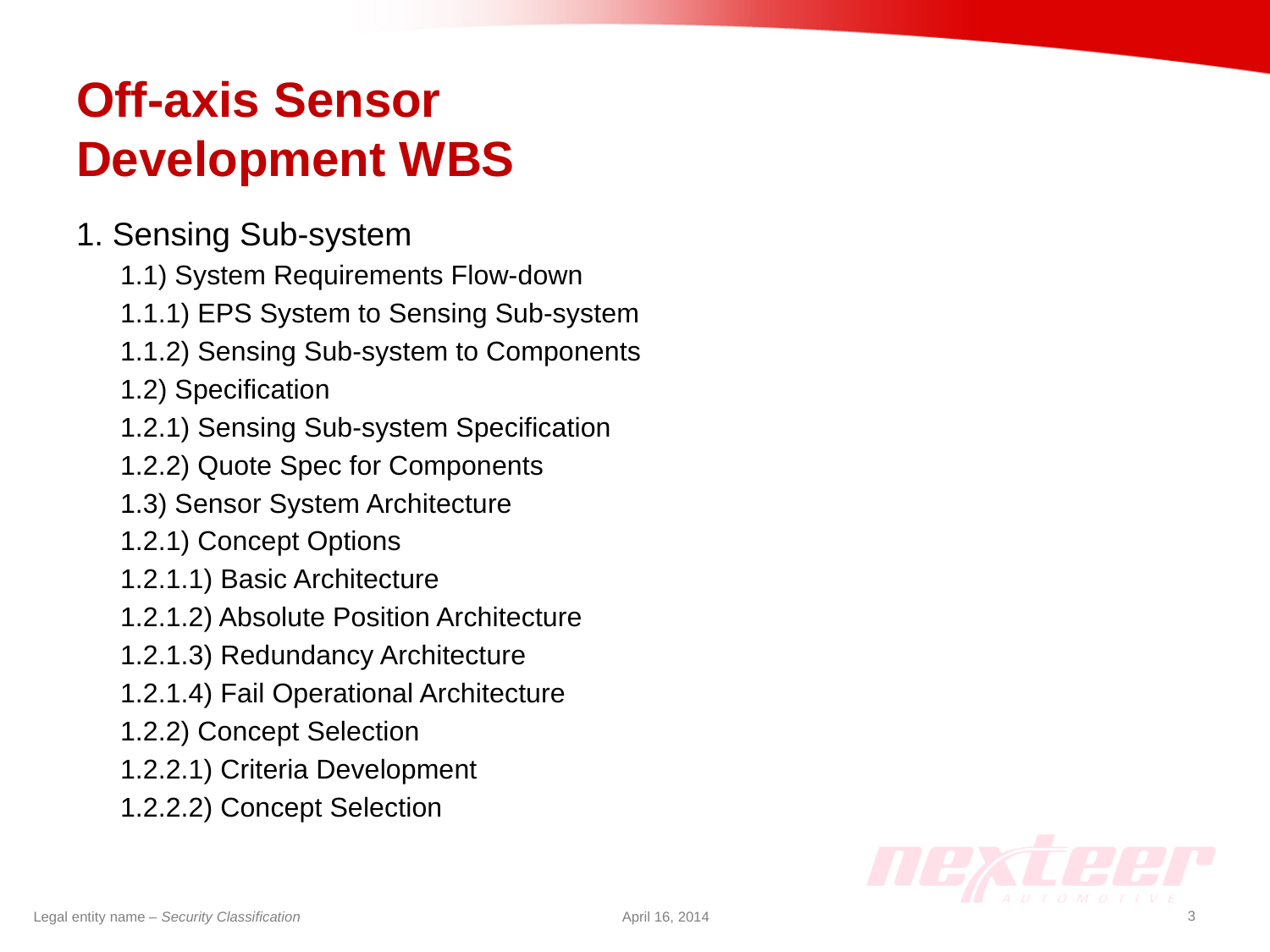

# Off-axis Sensor Development WBS
1. Sensing Sub-system
1.1) System Requirements Flow-down
	1.1.1) EPS System to Sensing Sub-system
	1.1.2) Sensing Sub-system to Components
1.2) Specification
	1.2.1) Sensing Sub-system Specification
	1.2.2) Quote Spec for Components
1.3) Sensor System Architecture
	1.2.1) Concept Options
		1.2.1.1) Basic Architecture
		1.2.1.2) Absolute Position Architecture
		1.2.1.3) Redundancy Architecture
		1.2.1.4) Fail Operational Architecture
	1.2.2) Concept Selection
		1.2.2.1) Criteria Development
		1.2.2.2) Concept Selection